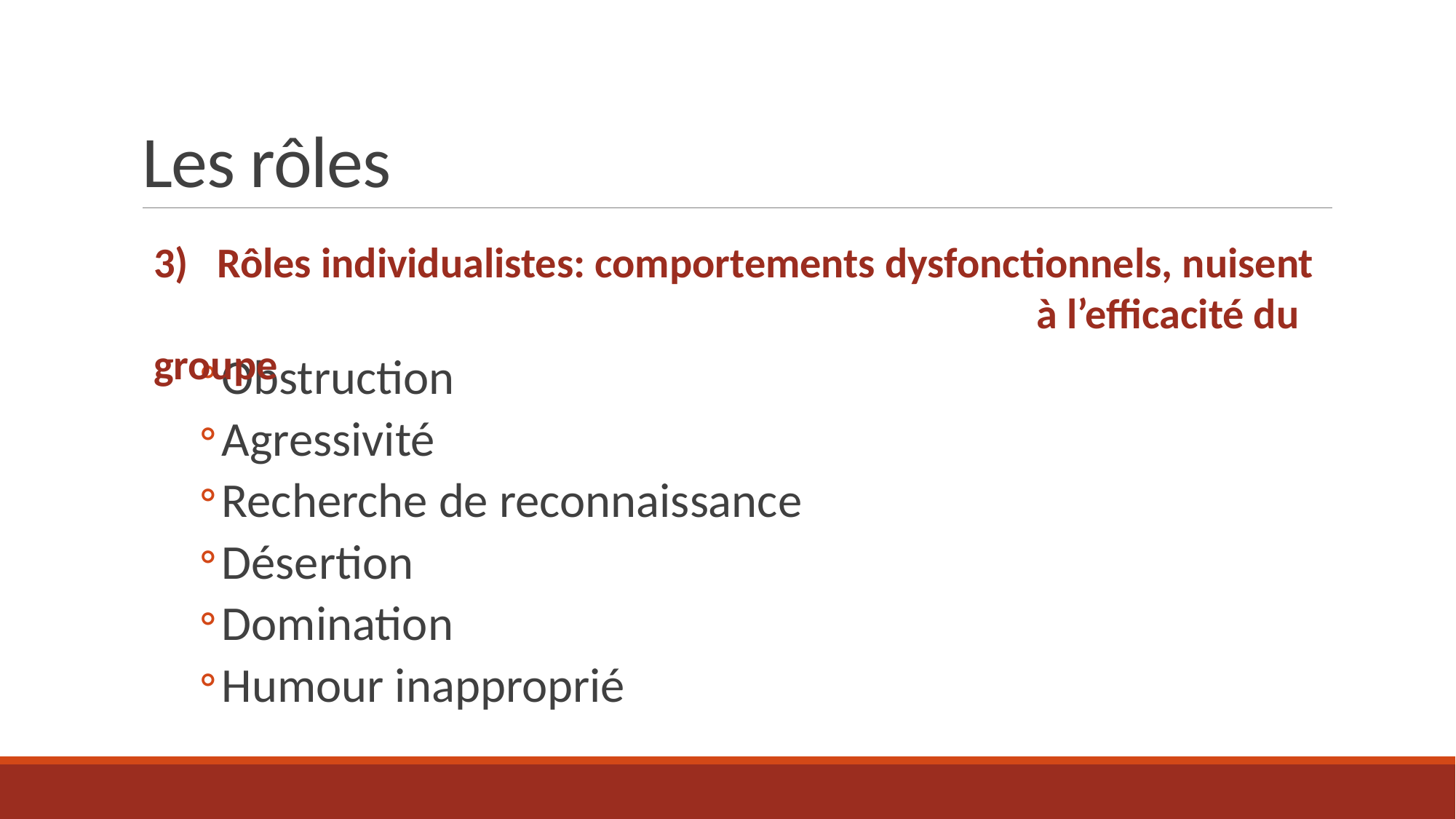

# Les rôles
3)   Rôles individualistes: comportements dysfonctionnels, nuisent 								 à l’efficacité du groupe
Obstruction
Agressivité
Recherche de reconnaissance
Désertion
Domination
Humour inapproprié